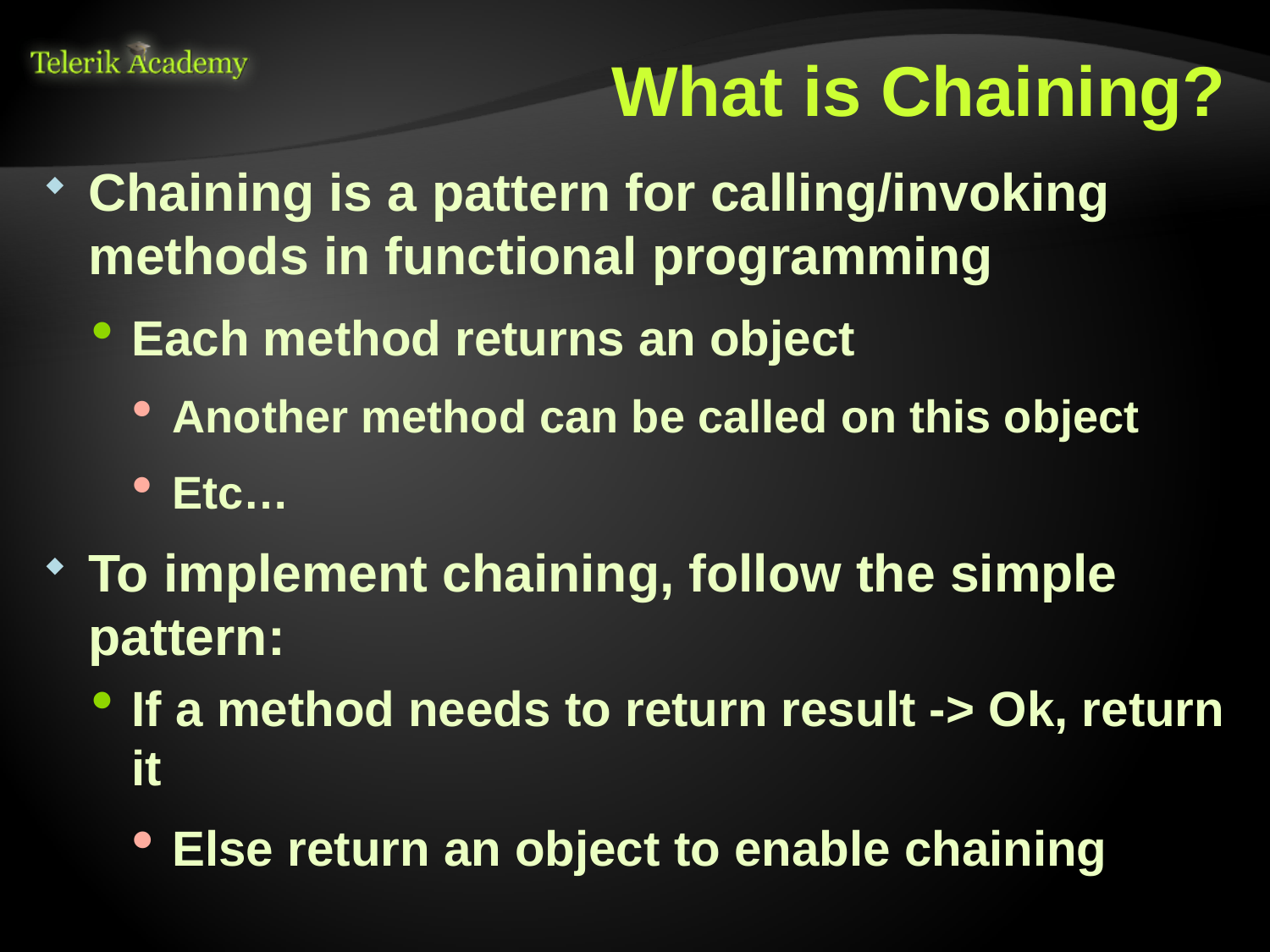

# What is Chaining?
Chaining is a pattern for calling/invoking methods in functional programming
Each method returns an object
Another method can be called on this object
Etc…
To implement chaining, follow the simple pattern:
If a method needs to return result -> Ok, return it
Else return an object to enable chaining